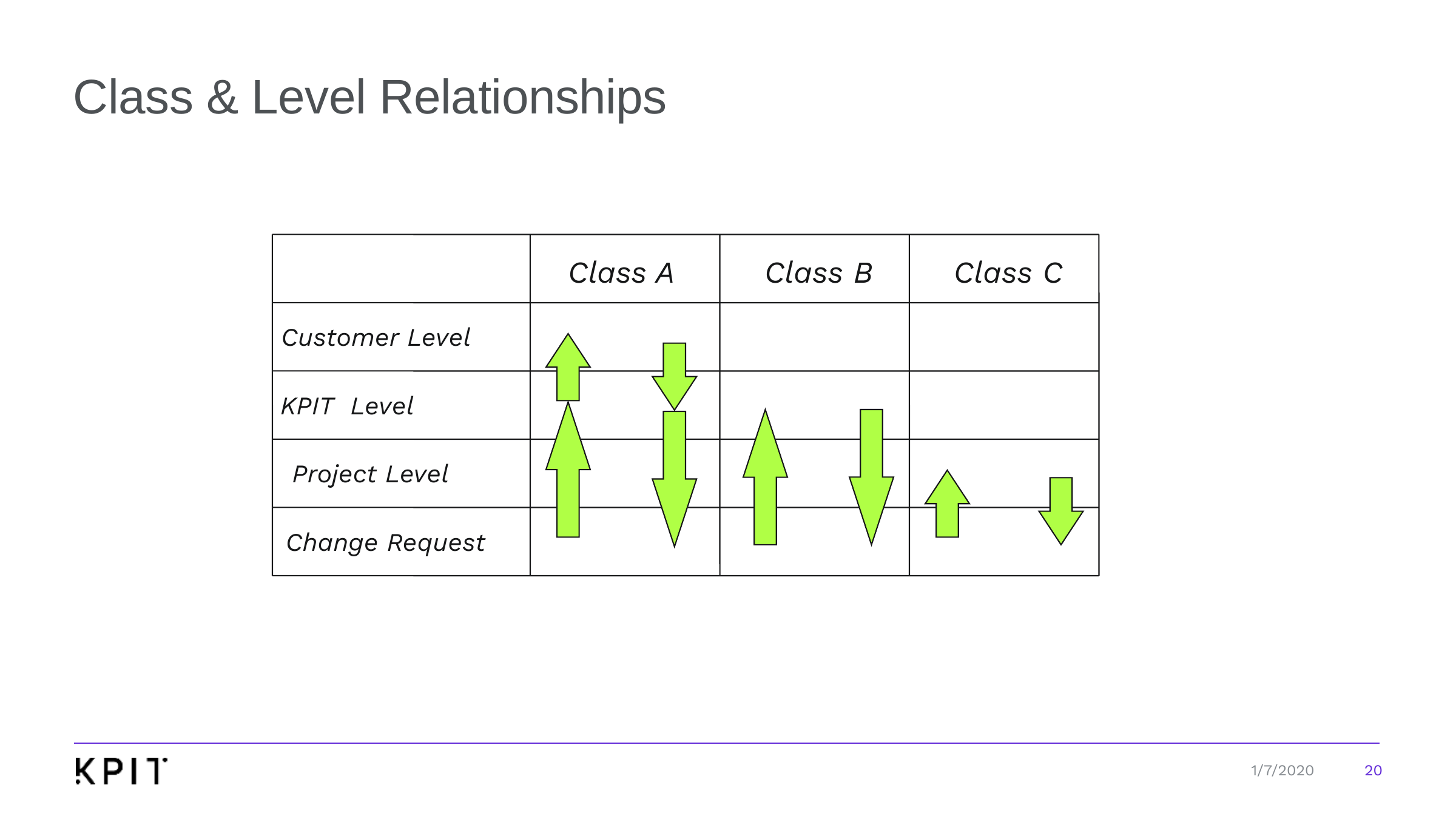

# Class & Level Relationships

Class A
Class B
Class C

Customer Level

KPIT  Level

Project Level

Change Request

20
1/7/2020